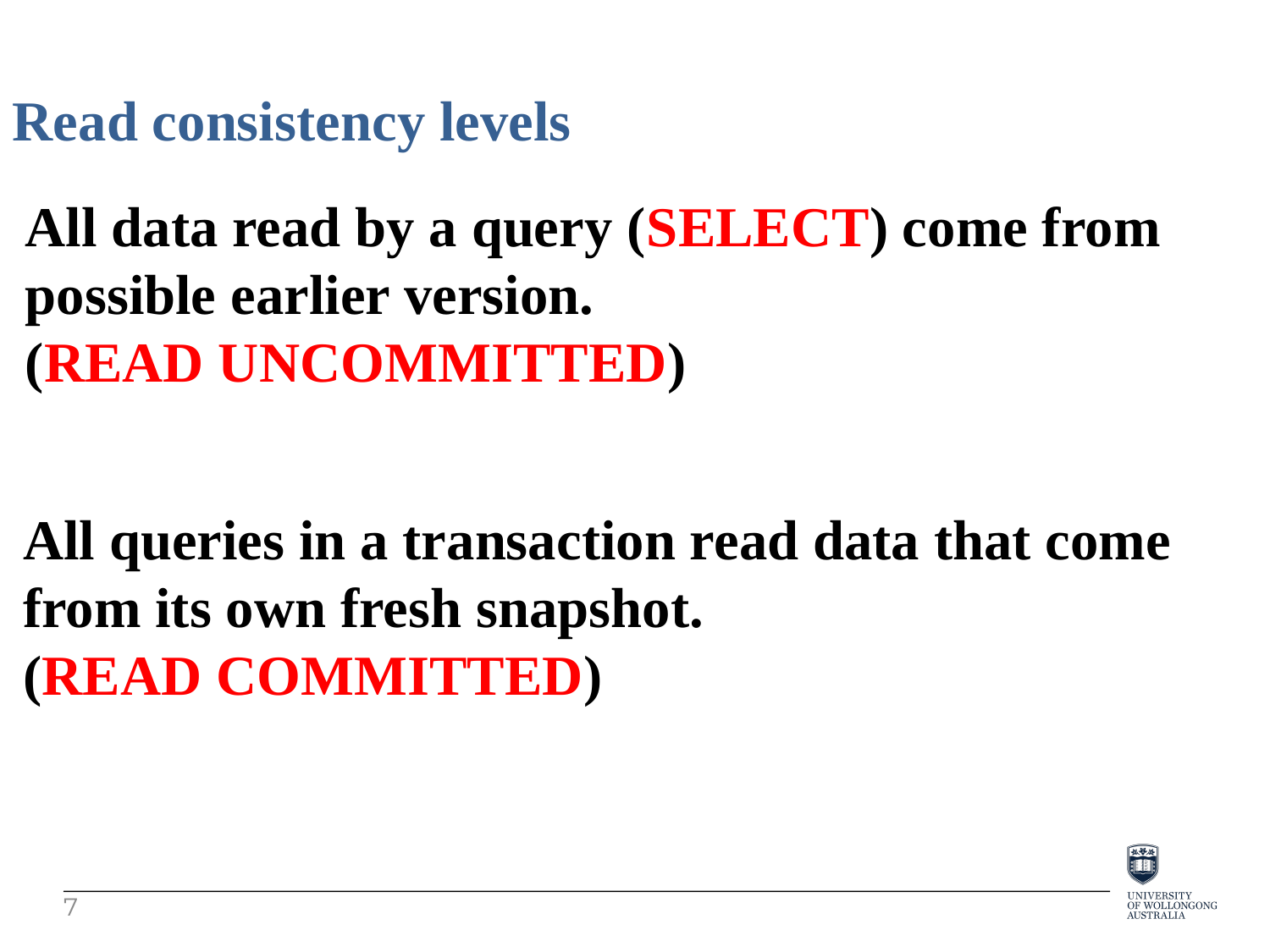

Read consistency levels
All data read by a query (SELECT) come from possible earlier version.
(READ UNCOMMITTED)
All queries in a transaction read data that come from its own fresh snapshot.
(READ COMMITTED)
7